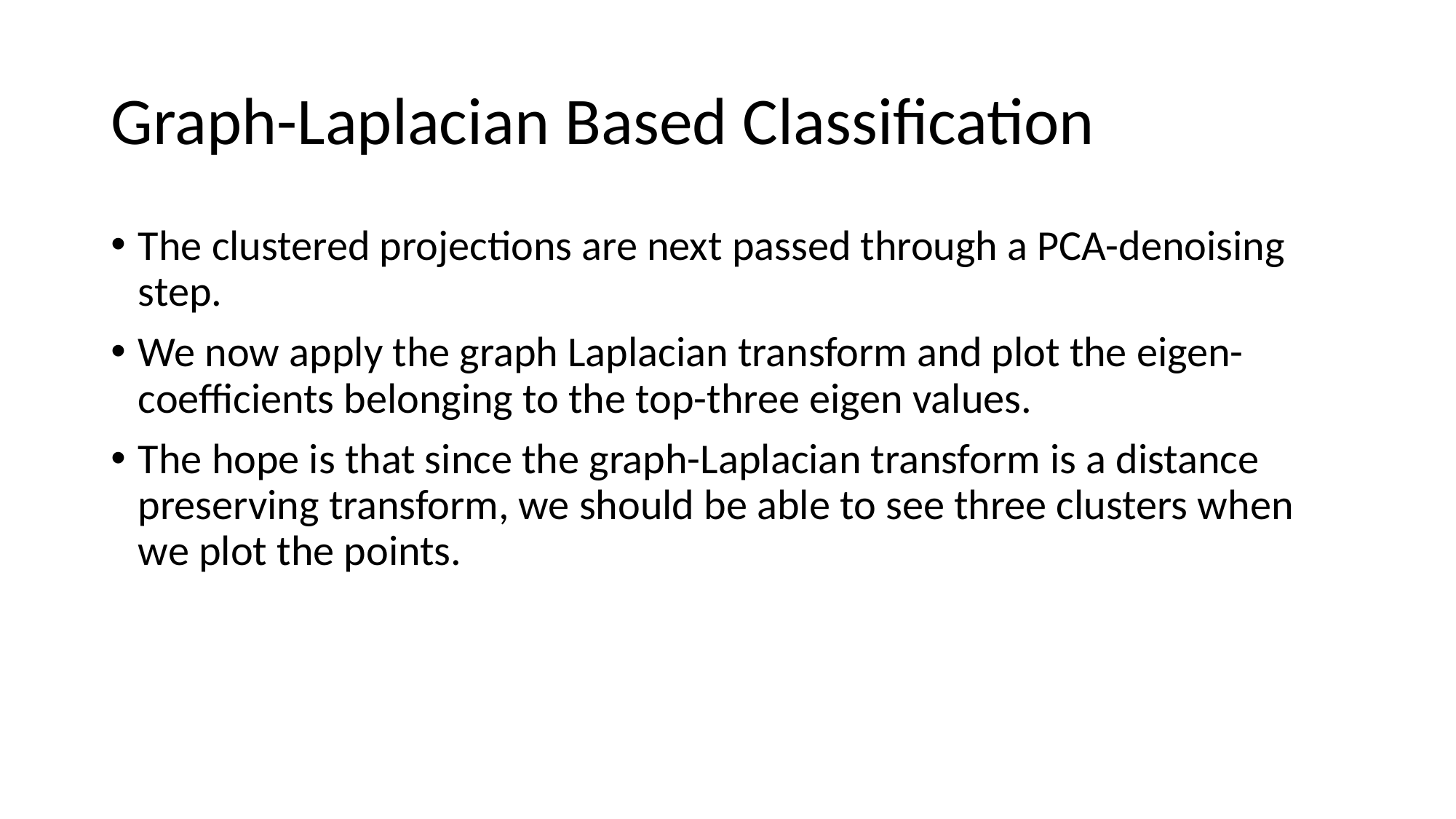

# Graph-Laplacian Based Classification
The clustered projections are next passed through a PCA-denoising step.
We now apply the graph Laplacian transform and plot the eigen-coefficients belonging to the top-three eigen values.
The hope is that since the graph-Laplacian transform is a distance preserving transform, we should be able to see three clusters when we plot the points.